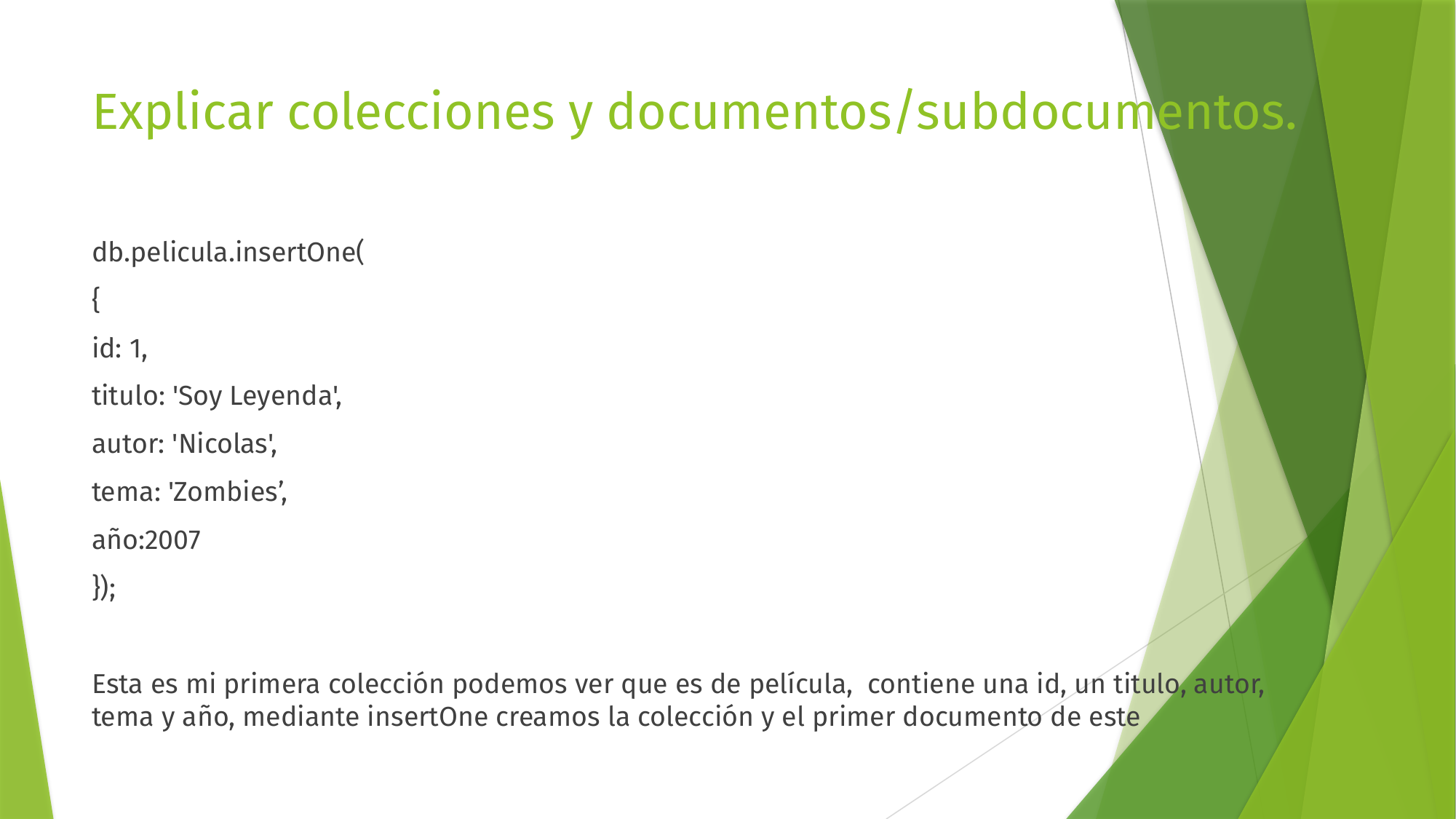

# Explicar colecciones y documentos/subdocumentos.
db.pelicula.insertOne(
{
id: 1,
titulo: 'Soy Leyenda',
autor: 'Nicolas',
tema: 'Zombies’,
año:2007
});

Esta es mi primera colección podemos ver que es de película,  contiene una id, un titulo, autor, tema y año, mediante insertOne creamos la colección y el primer documento de este